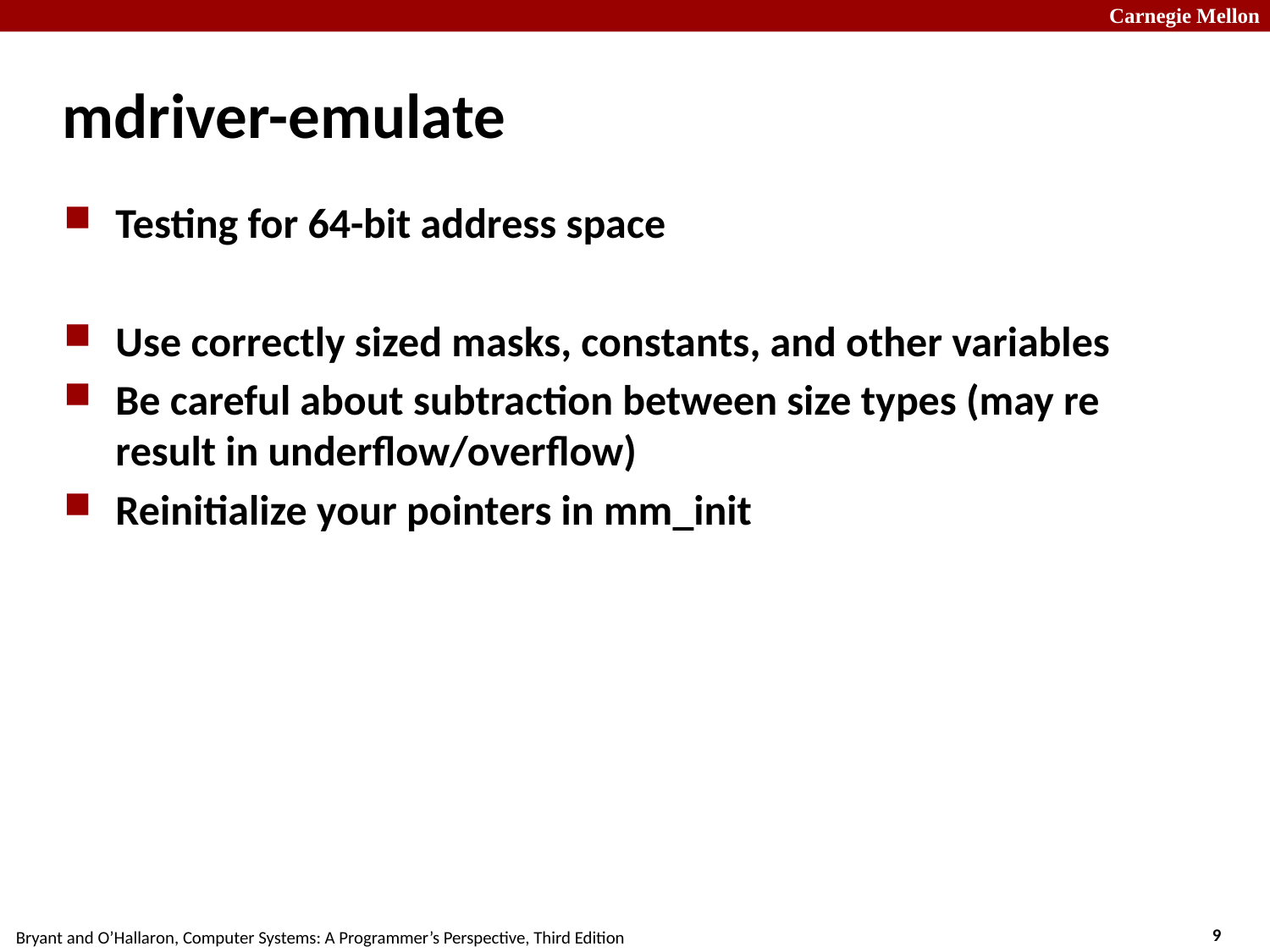

# mdriver-emulate
Testing for 64-bit address space

Use correctly sized masks, constants, and other variables
Be careful about subtraction between size types (may re result in underflow/overflow)
Reinitialize your pointers in mm_init